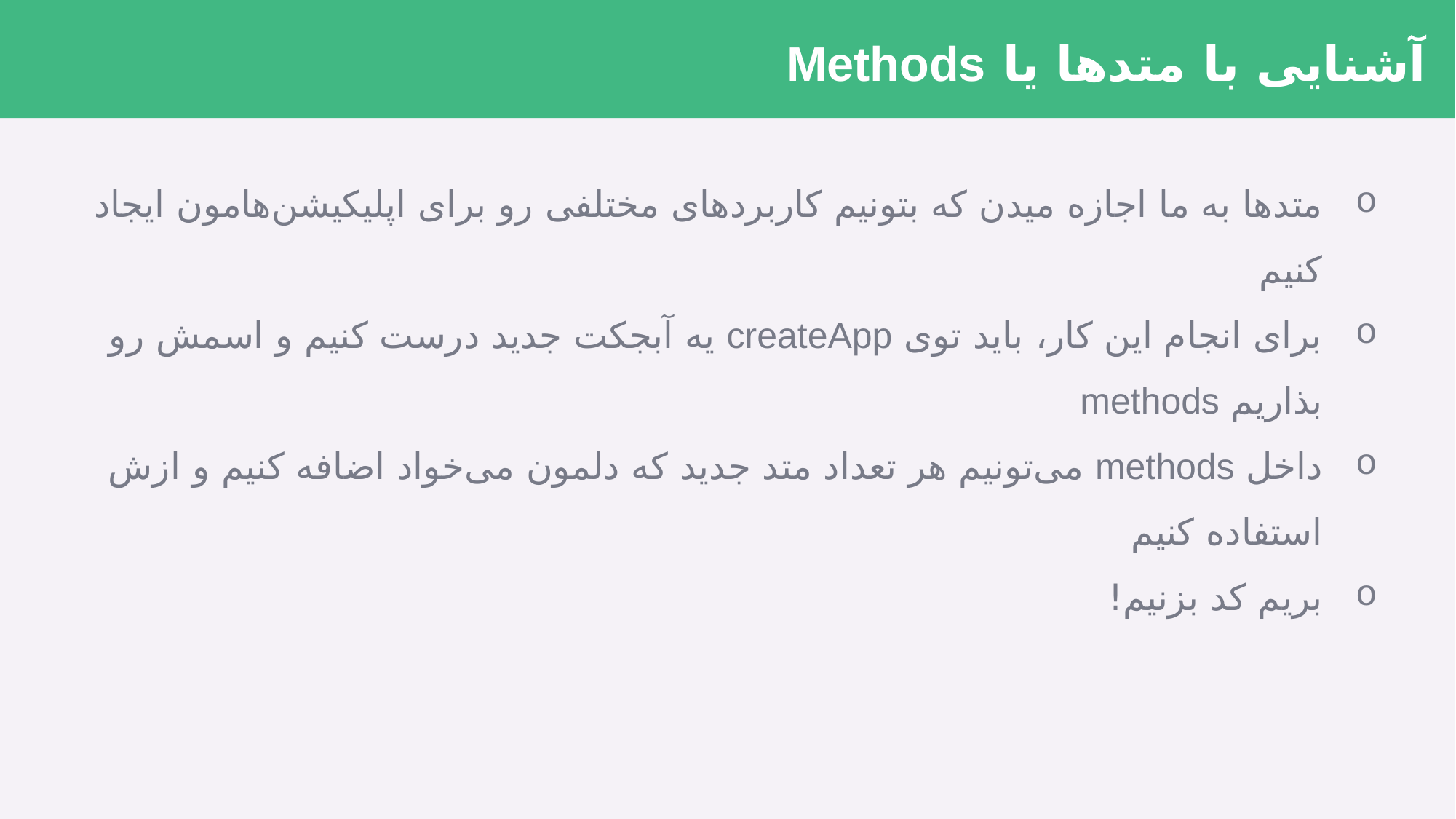

آشنایی با متد‌ها یا Methods
متد‌ها به ما اجازه میدن که بتونیم کاربرد‌های مختلفی رو برای اپلیکیشن‌هامون ایجاد کنیم
برای انجام این کار، باید توی createApp یه آبجکت جدید درست کنیم و اسمش رو بذاریم methods
داخل methods می‌تونیم هر تعداد متد جدید که دلمون می‌خواد اضافه کنیم و ازش استفاده کنیم
بریم کد بزنیم!